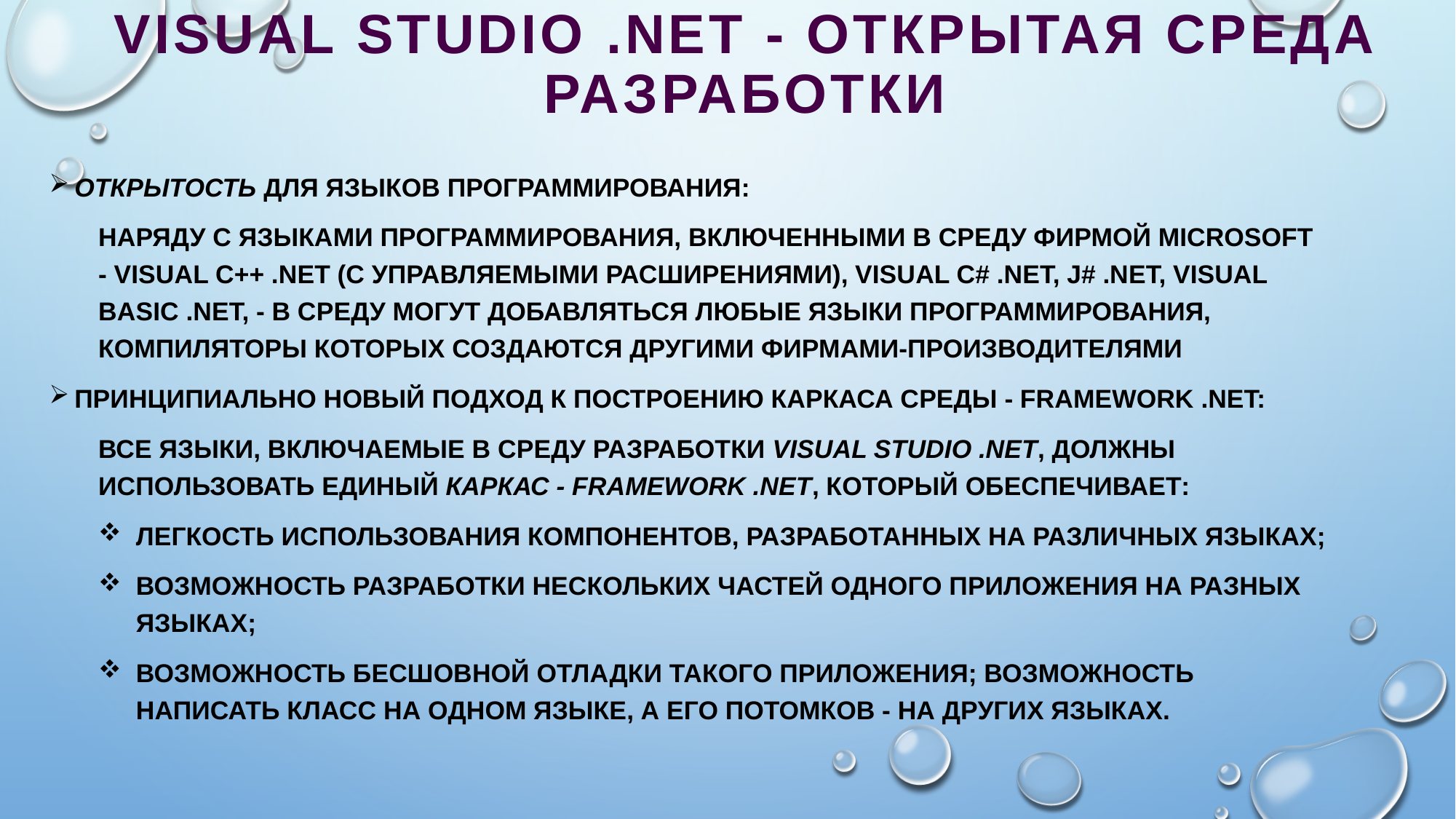

# Visual Studio .Net - открытая среда разработки
открытость для языков программирования:
наряду с языками программирования, включенными в среду фирмой Microsoft - Visual C++ .Net (с управляемыми расширениями), Visual C# .Net, J# .Net, Visual Basic .Net, - в среду могут добавляться любые языки программирования, компиляторы которых создаются другими фирмами-производителями
принципиально новый подход к построению каркаса среды - Framework .Net:
все языки, включаемые в среду разработки Visual Studio .Net, должны использовать единый каркас - Framework .Net, который обеспечивает:
легкость использования компонентов, разработанных на различных языках;
возможность разработки нескольких частей одного приложения на разных языках;
возможность бесшовной отладки такого приложения; возможность написать класс на одном языке, а его потомков - на других языках.